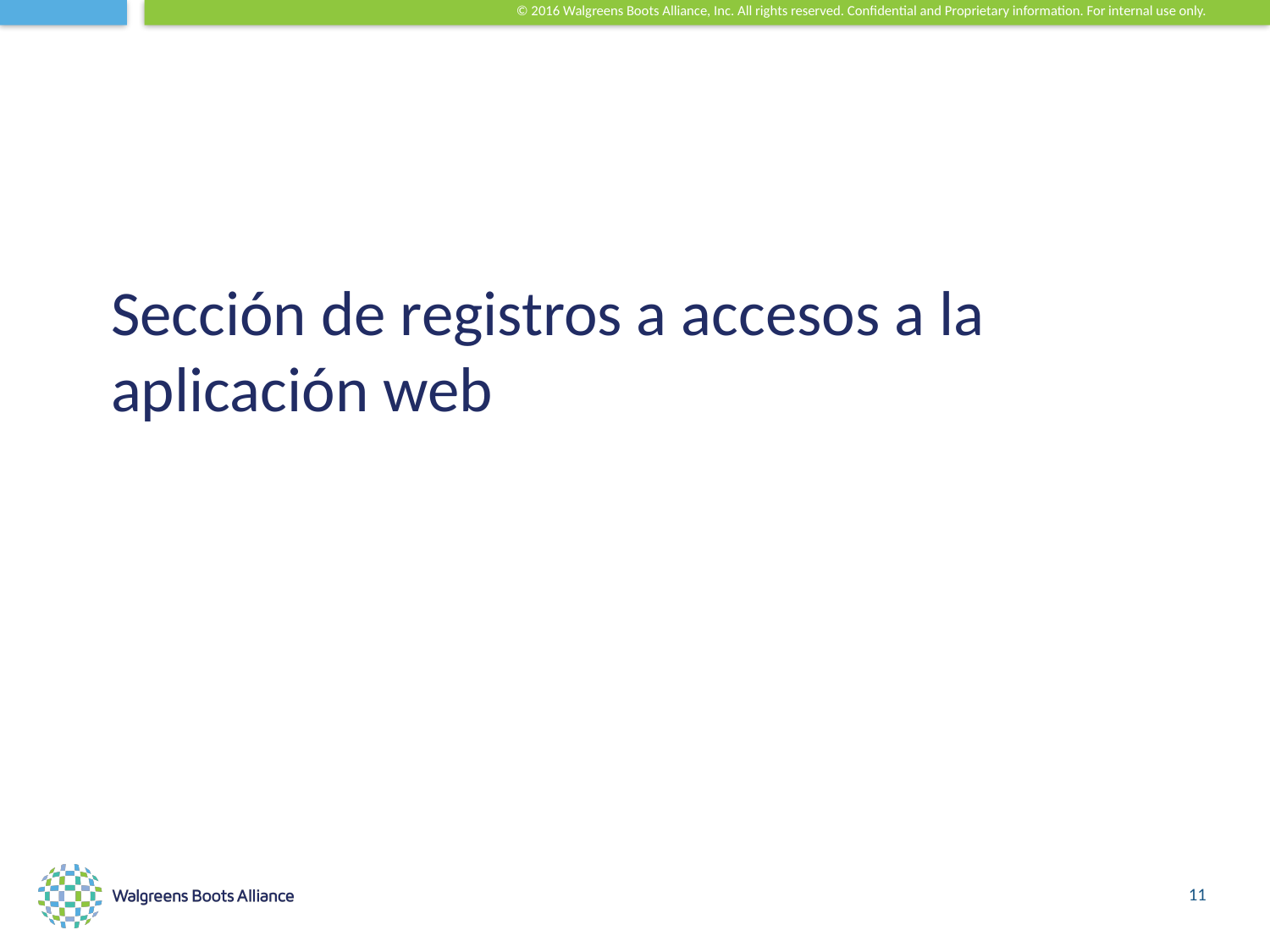

Sección de registros a accesos a la aplicación web
11